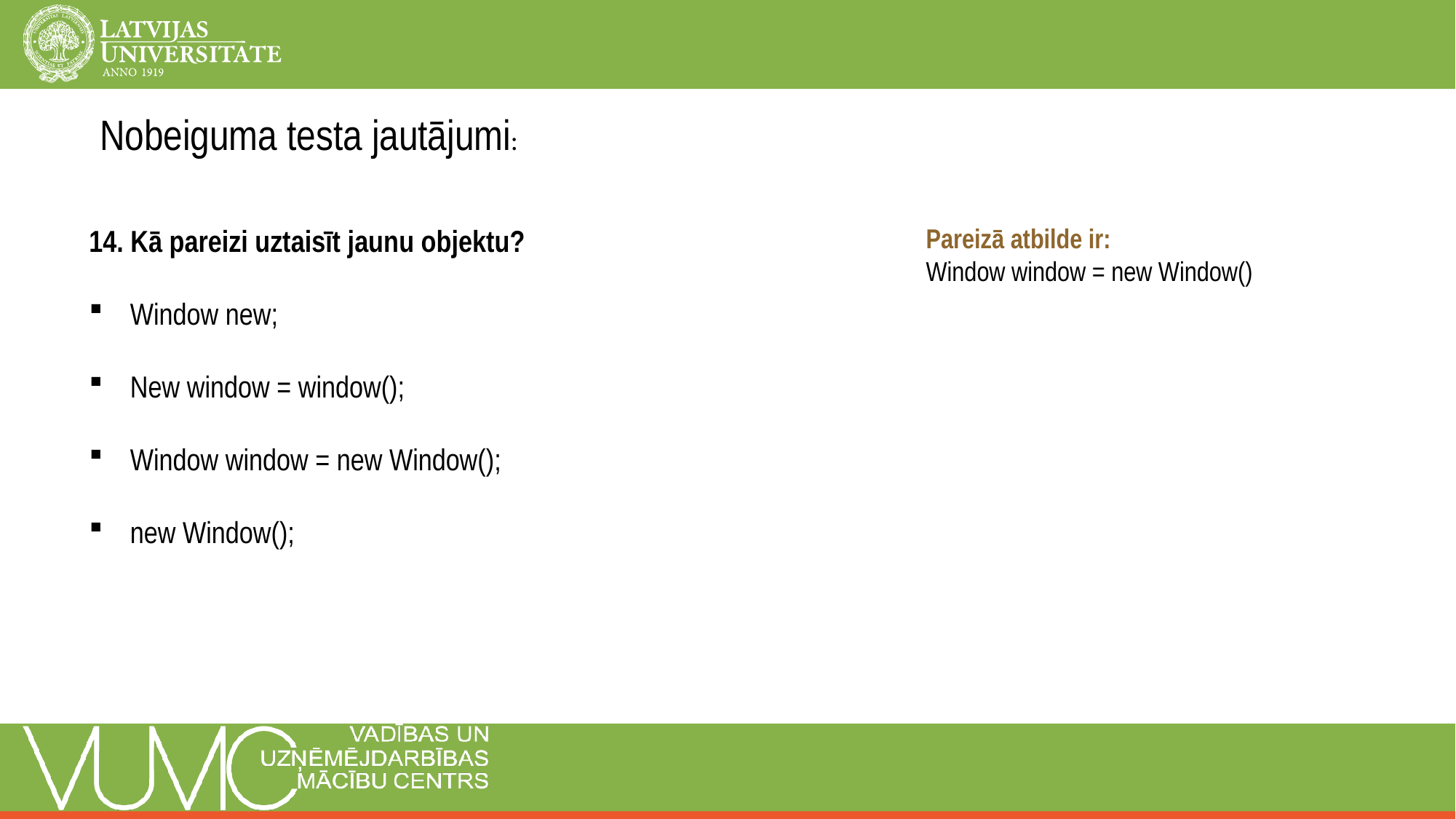

Nobeiguma testa jautājumi:
14. Kā pareizi uztaisīt jaunu objektu?

Window new;

New window = window();

Window window = new Window();

new Window();
Pareizā atbilde ir:
Window window = new Window()